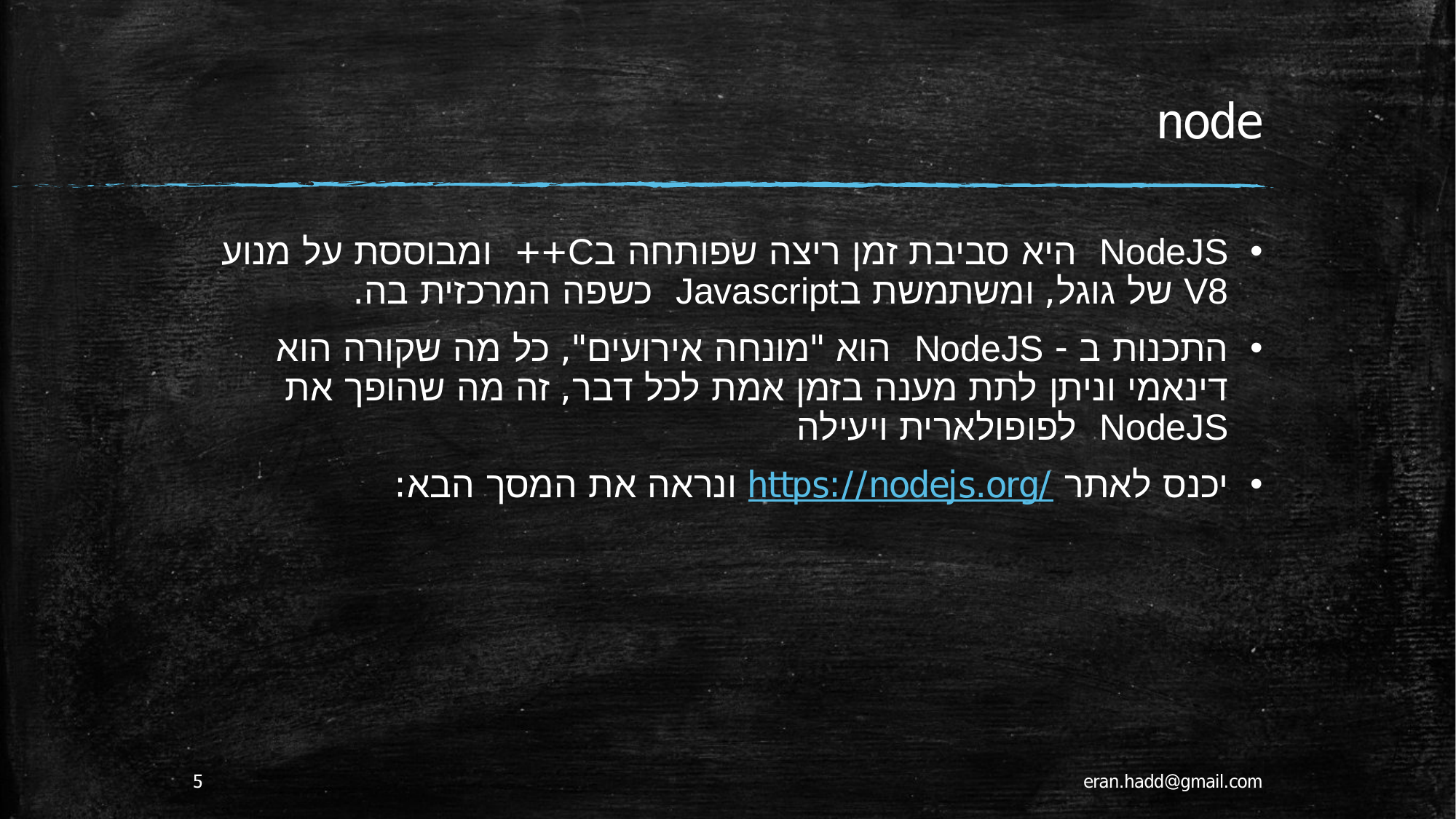

# node
NodeJS  היא סביבת זמן ריצה שפותחה בC++  ומבוססת על מנוע V8 של גוגל, ומשתמשת בJavascript  כשפה המרכזית בה.
התכנות ב - NodeJS  הוא "מונחה אירועים", כל מה שקורה הוא דינאמי וניתן לתת מענה בזמן אמת לכל דבר, זה מה שהופך את NodeJS  לפופולארית ויעילה
יכנס לאתר https://nodejs.org/ ונראה את המסך הבא:
5
eran.hadd@gmail.com